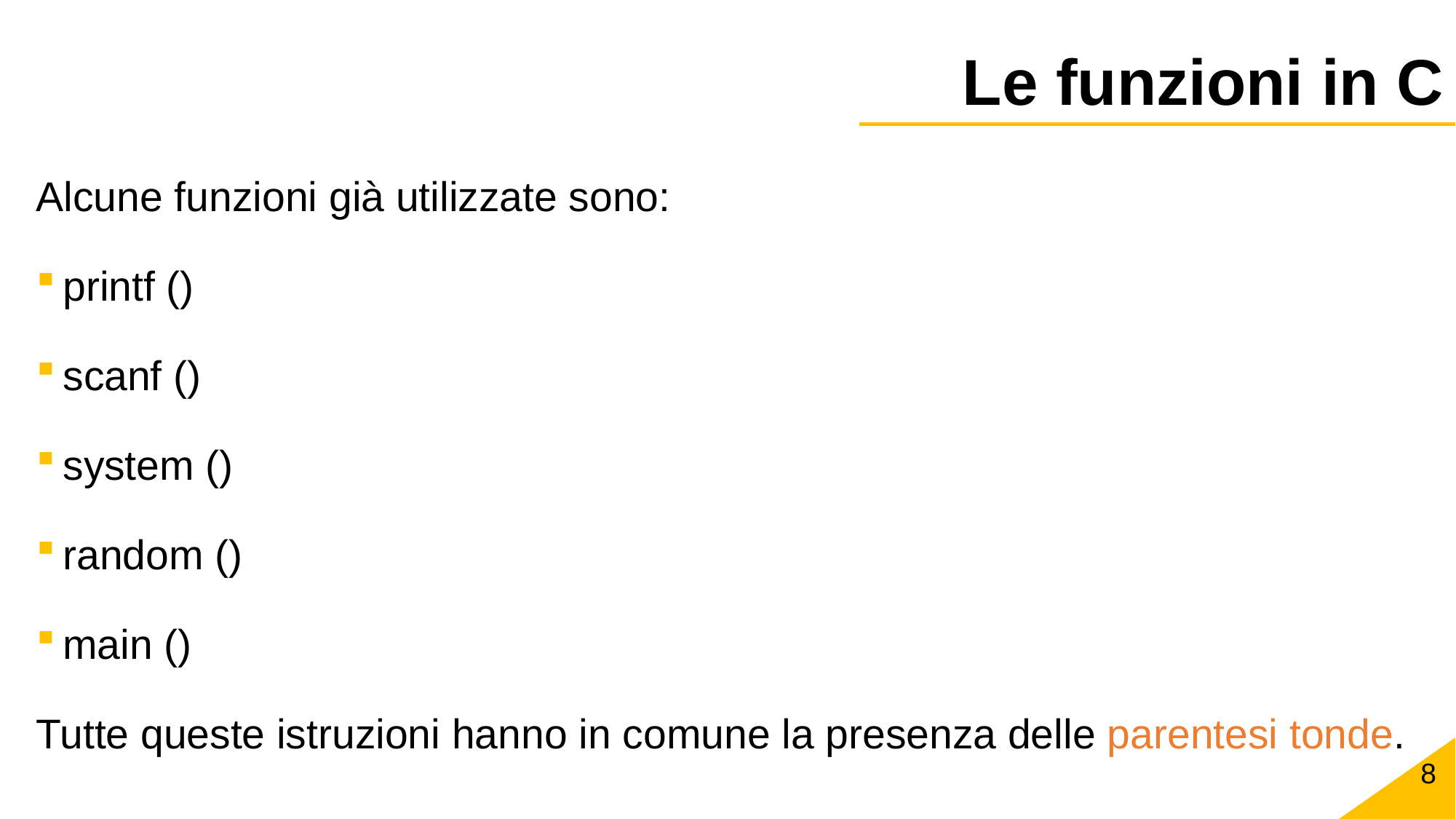

# Le funzioni in C
Alcune funzioni già utilizzate sono:
printf ()
scanf ()
system ()
random ()
main ()
Tutte queste istruzioni hanno in comune la presenza delle parentesi tonde.

8